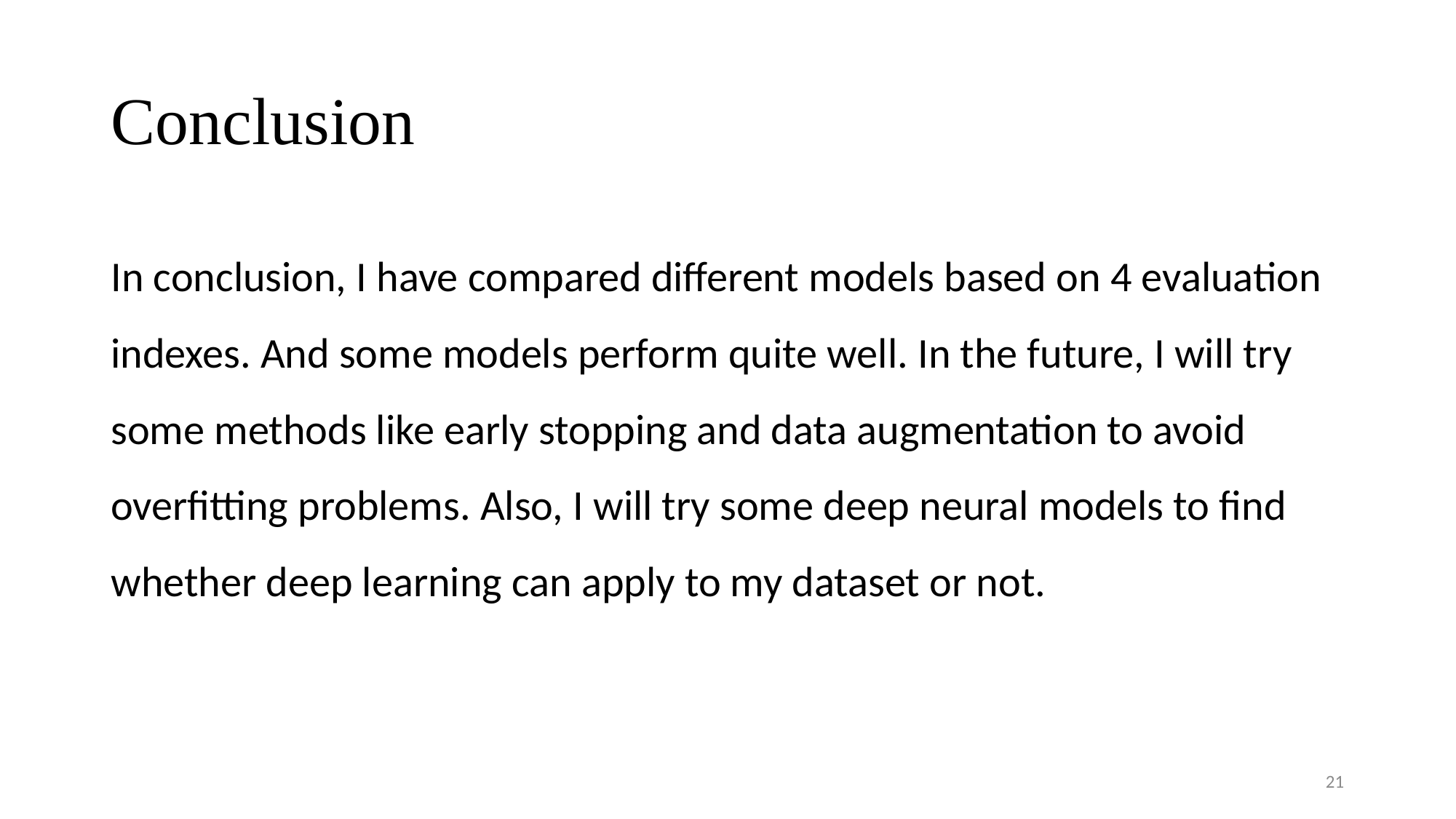

# Conclusion
In conclusion, I have compared different models based on 4 evaluation indexes. And some models perform quite well. In the future, I will try some methods like early stopping and data augmentation to avoid overfitting problems. Also, I will try some deep neural models to find whether deep learning can apply to my dataset or not.
21